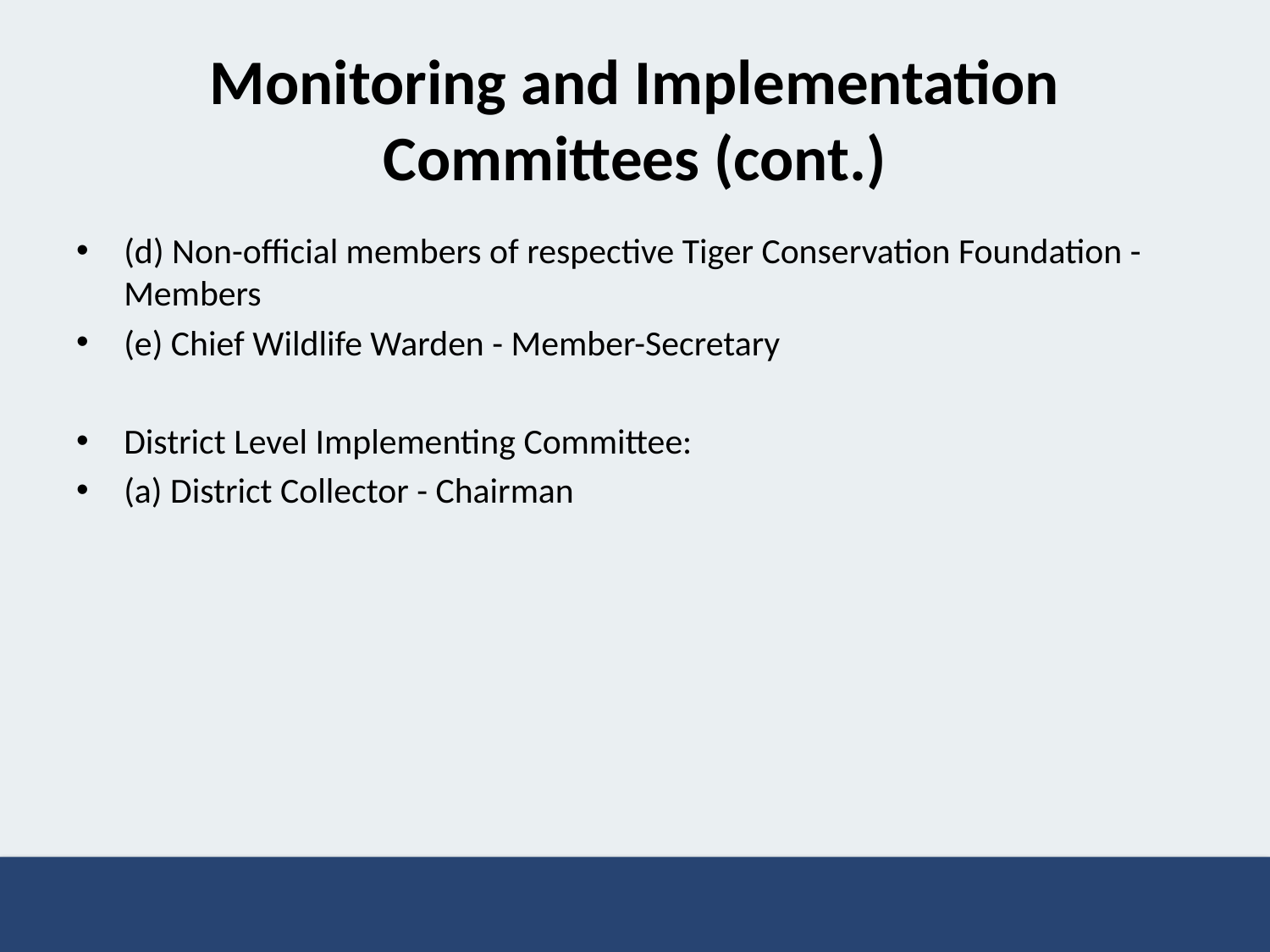

# Monitoring and Implementation Committees (cont.)
(d) Non-official members of respective Tiger Conservation Foundation - Members
(e) Chief Wildlife Warden - Member-Secretary

District Level Implementing Committee:
(a) District Collector - Chairman